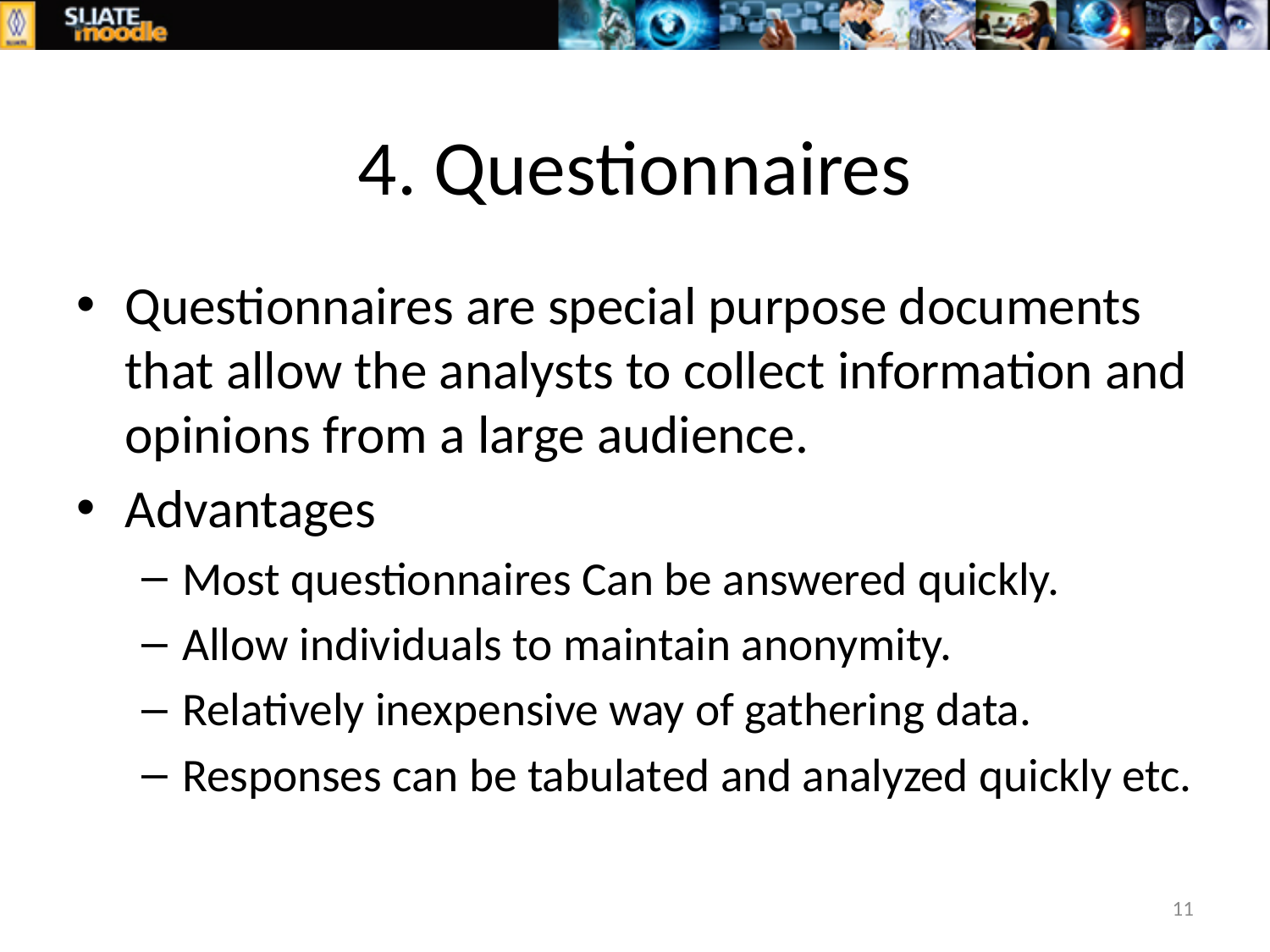

# 4. Questionnaires
Questionnaires are special purpose documents that allow the analysts to collect information and opinions from a large audience.
Advantages
Most questionnaires Can be answered quickly.
Allow individuals to maintain anonymity.
Relatively inexpensive way of gathering data.
Responses can be tabulated and analyzed quickly etc.

11